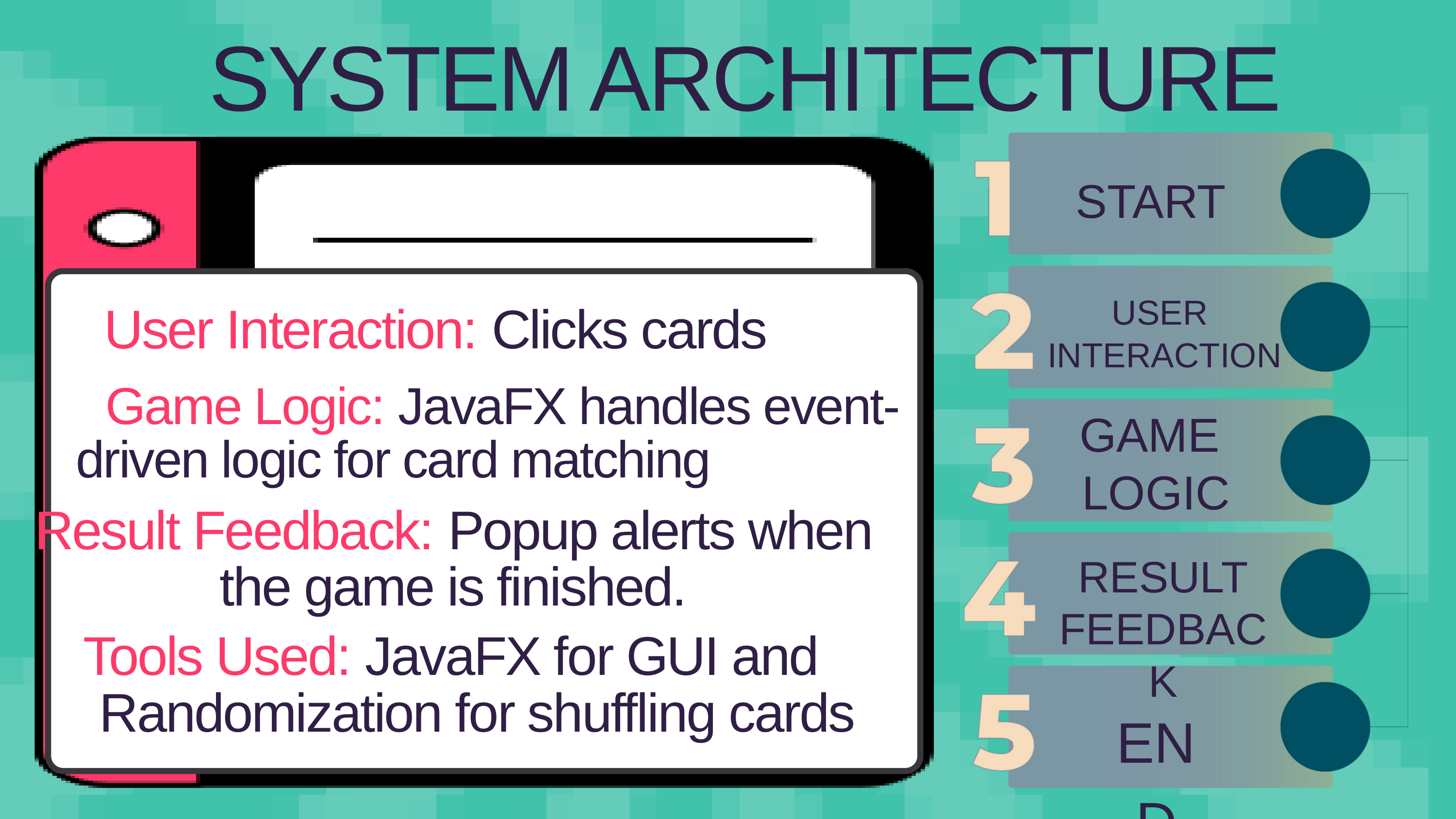

SYSTEM ARCHITECTURE

START
USER
INTERACTION
User Interaction: Clicks cards
Game Logic: JavaFX handles event-driven logic for card matching
GAME
LOGIC
Result Feedback: Popup alerts when the game is finished.
RESULT
FEEDBACK
Tools Used: JavaFX for GUI and     Randomization for shuffling cards
END